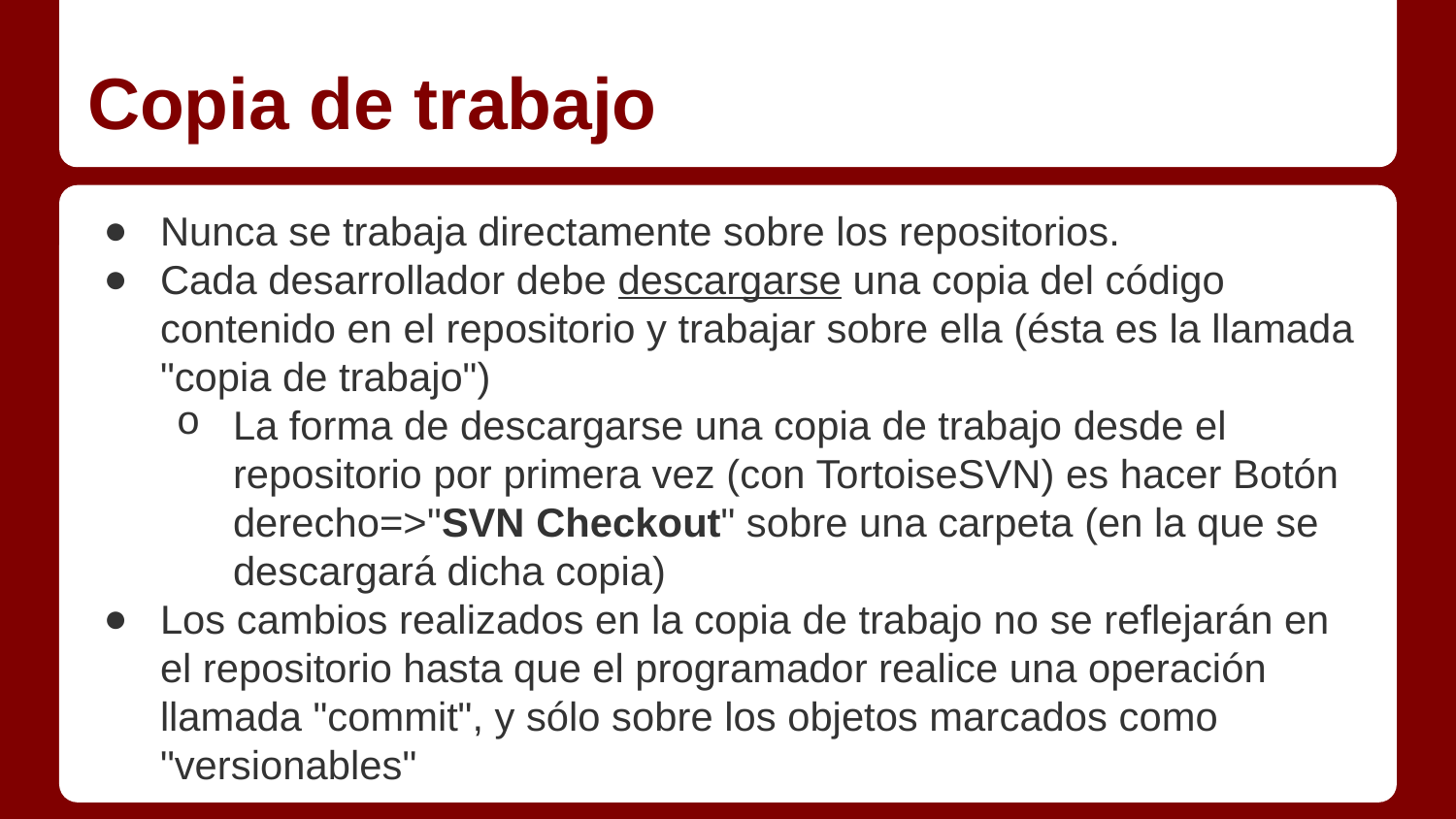

# Copia de trabajo
Nunca se trabaja directamente sobre los repositorios.
Cada desarrollador debe descargarse una copia del código contenido en el repositorio y trabajar sobre ella (ésta es la llamada "copia de trabajo")
La forma de descargarse una copia de trabajo desde el repositorio por primera vez (con TortoiseSVN) es hacer Botón derecho=>"SVN Checkout" sobre una carpeta (en la que se descargará dicha copia)
Los cambios realizados en la copia de trabajo no se reflejarán en el repositorio hasta que el programador realice una operación llamada "commit", y sólo sobre los objetos marcados como "versionables"